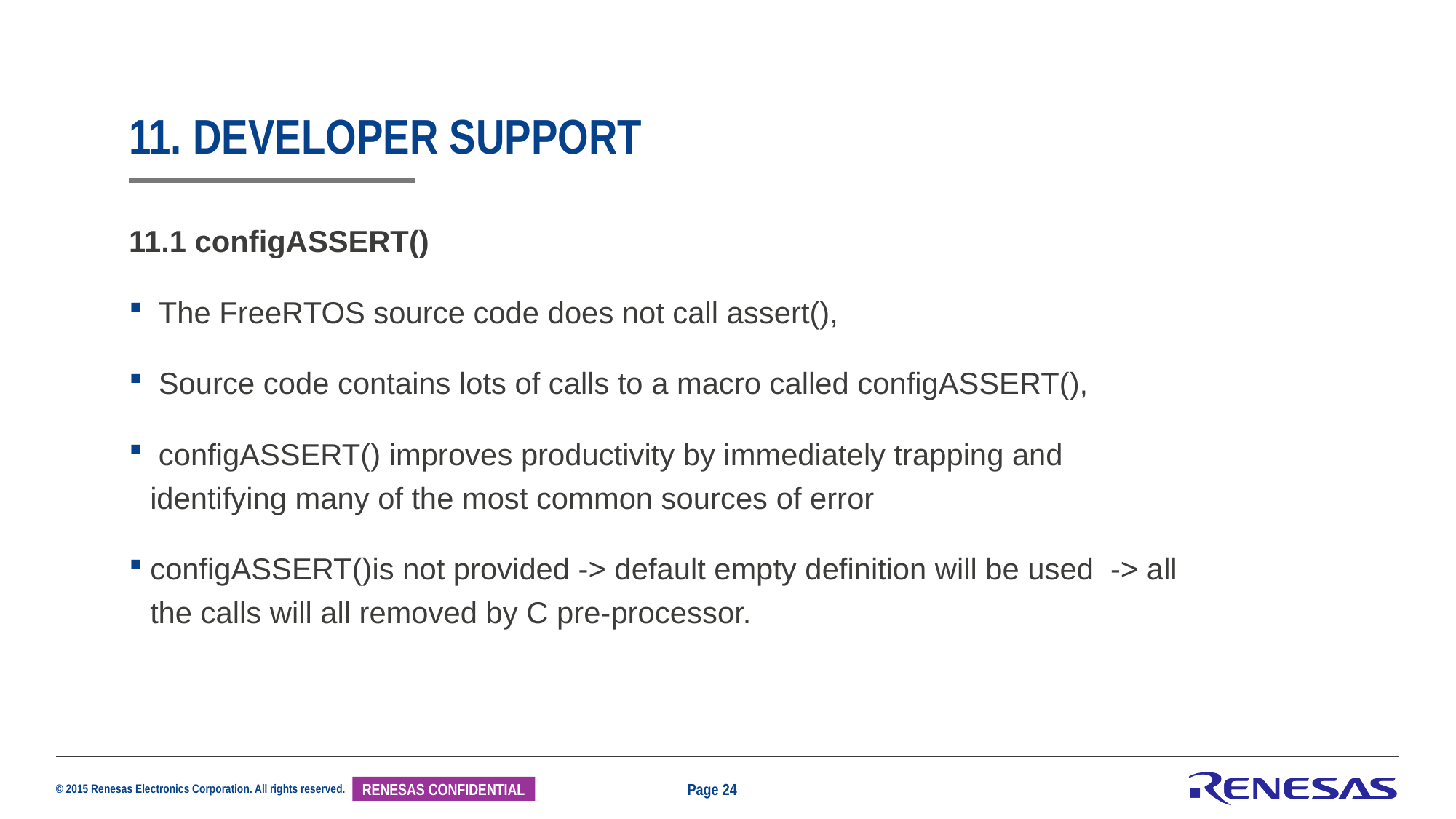

# 11. Developer Support
11.1 configASSERT()
 The FreeRTOS source code does not call assert(),
 Source code contains lots of calls to a macro called configASSERT(),
 configASSERT() improves productivity by immediately trapping and identifying many of the most common sources of error
configASSERT()is not provided -> default empty definition will be used  -> all the calls will all removed by C pre-processor.
Page 24